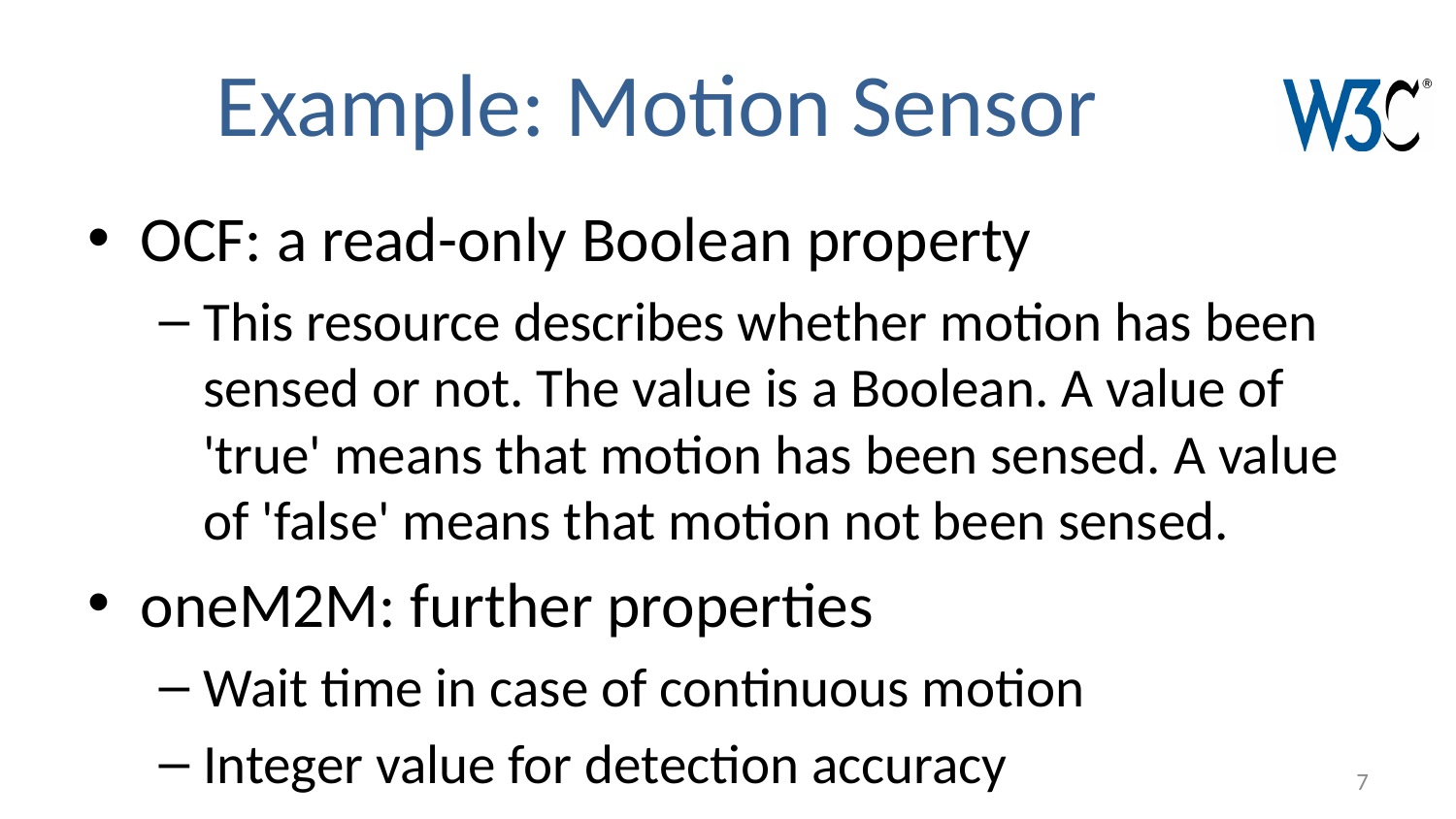

# Example: Motion Sensor
OCF: a read-only Boolean property
This resource describes whether motion has been sensed or not. The value is a Boolean. A value of 'true' means that motion has been sensed. A value of 'false' means that motion not been sensed.
oneM2M: further properties
Wait time in case of continuous motion
Integer value for detection accuracy
7